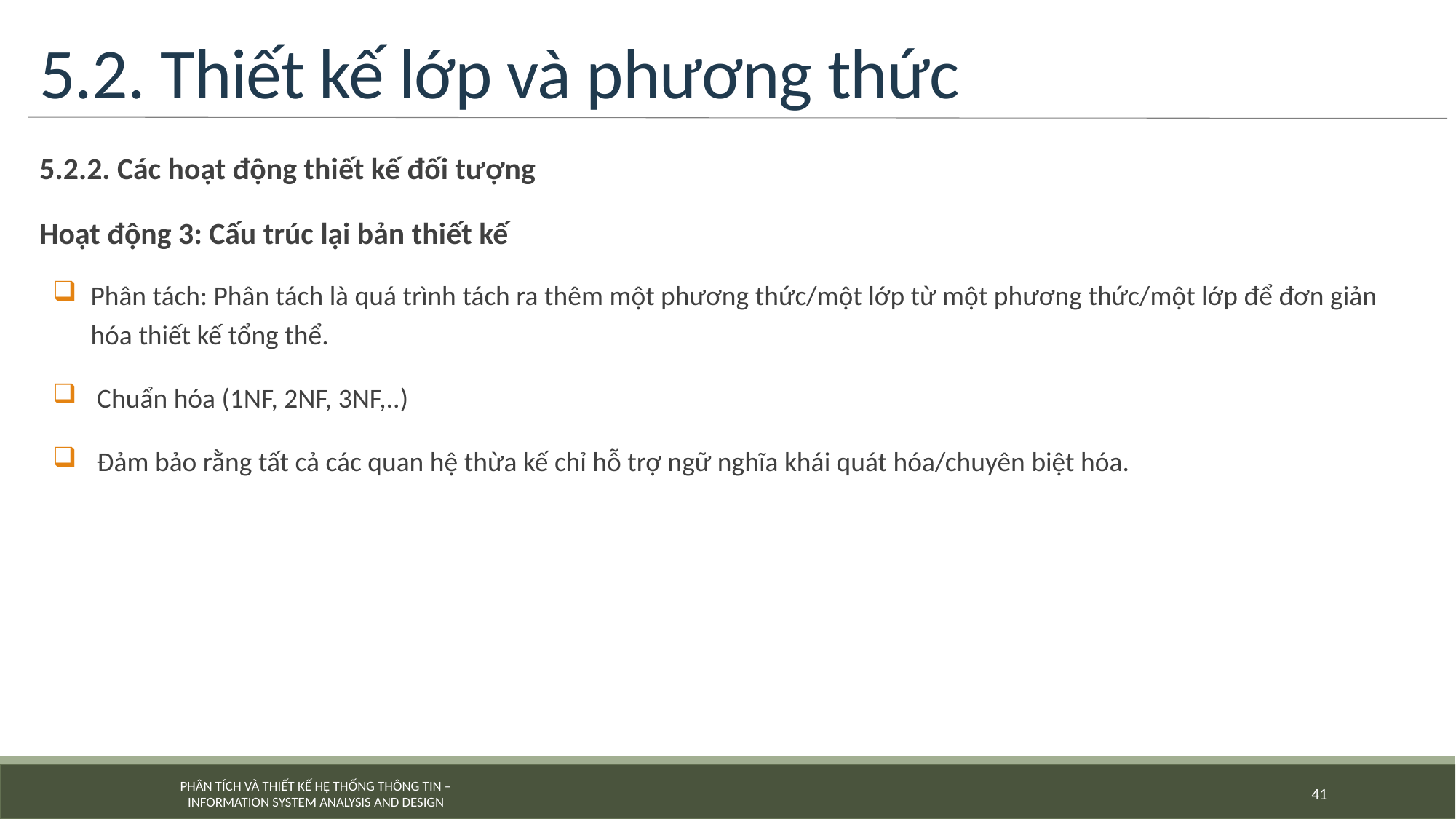

# 5.2. Thiết kế lớp và phương thức
5.2.2. Các hoạt động thiết kế đối tượng
Hoạt động 3: Cấu trúc lại bản thiết kế
Phân tách: Phân tách là quá trình tách ra thêm một phương thức/một lớp từ một phương thức/một lớp để đơn giản hóa thiết kế tổng thể.
 Chuẩn hóa (1NF, 2NF, 3NF,..)
 Đảm bảo rằng tất cả các quan hệ thừa kế chỉ hỗ trợ ngữ nghĩa khái quát hóa/chuyên biệt hóa.

41